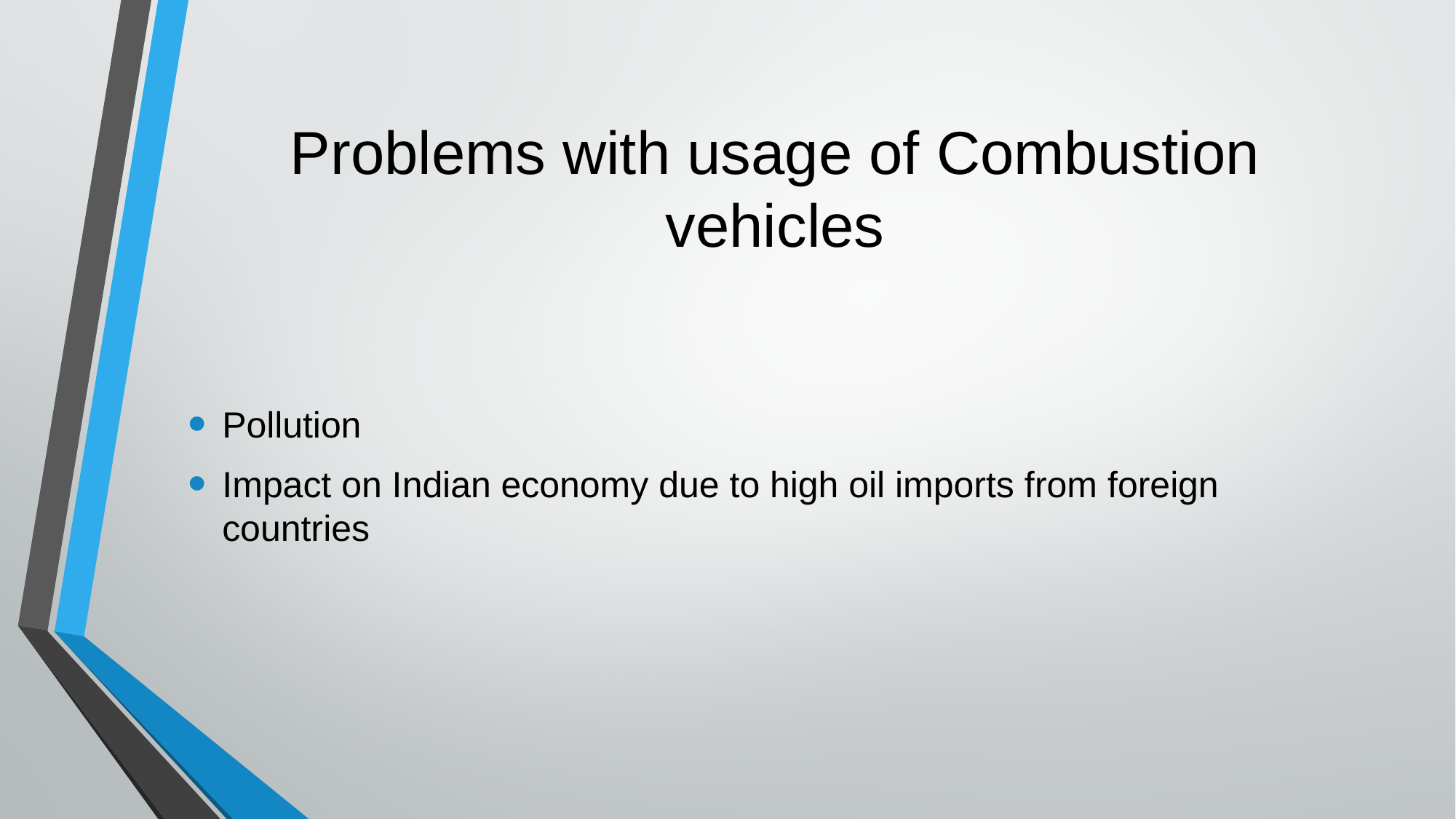

# Problems with usage of Combustion vehicles
Pollution
Impact on Indian economy due to high oil imports from foreign countries